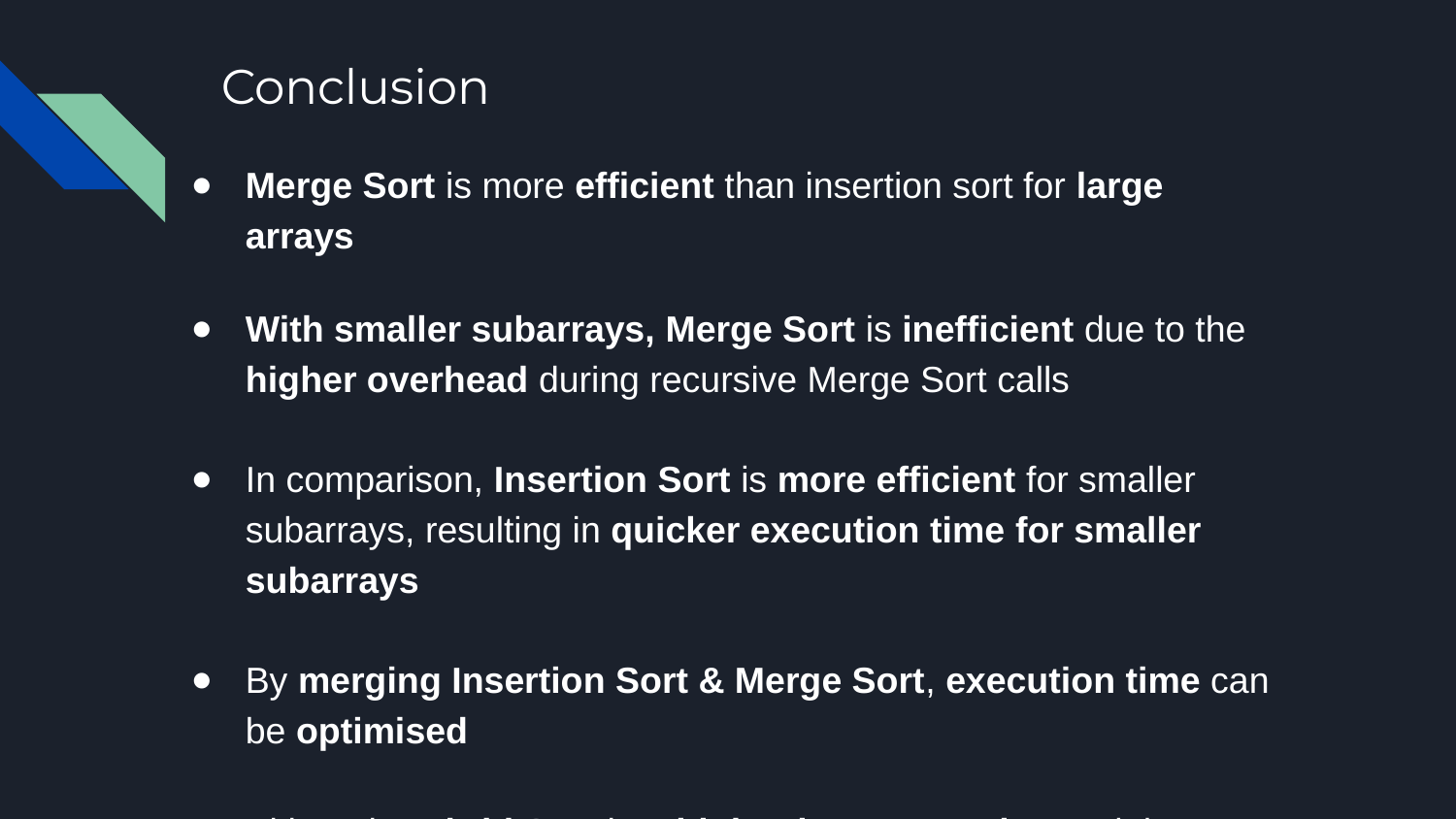

# Conclusion
Merge Sort is more efficient than insertion sort for large arrays
With smaller subarrays, Merge Sort is inefficient due to the higher overhead during recursive Merge Sort calls
In comparison, Insertion Sort is more efficient for smaller subarrays, resulting in quicker execution time for smaller subarrays
By merging Insertion Sort & Merge Sort, execution time can be optimised
Although Hybrid Sort has higher key comparisons, it has a lower execution time